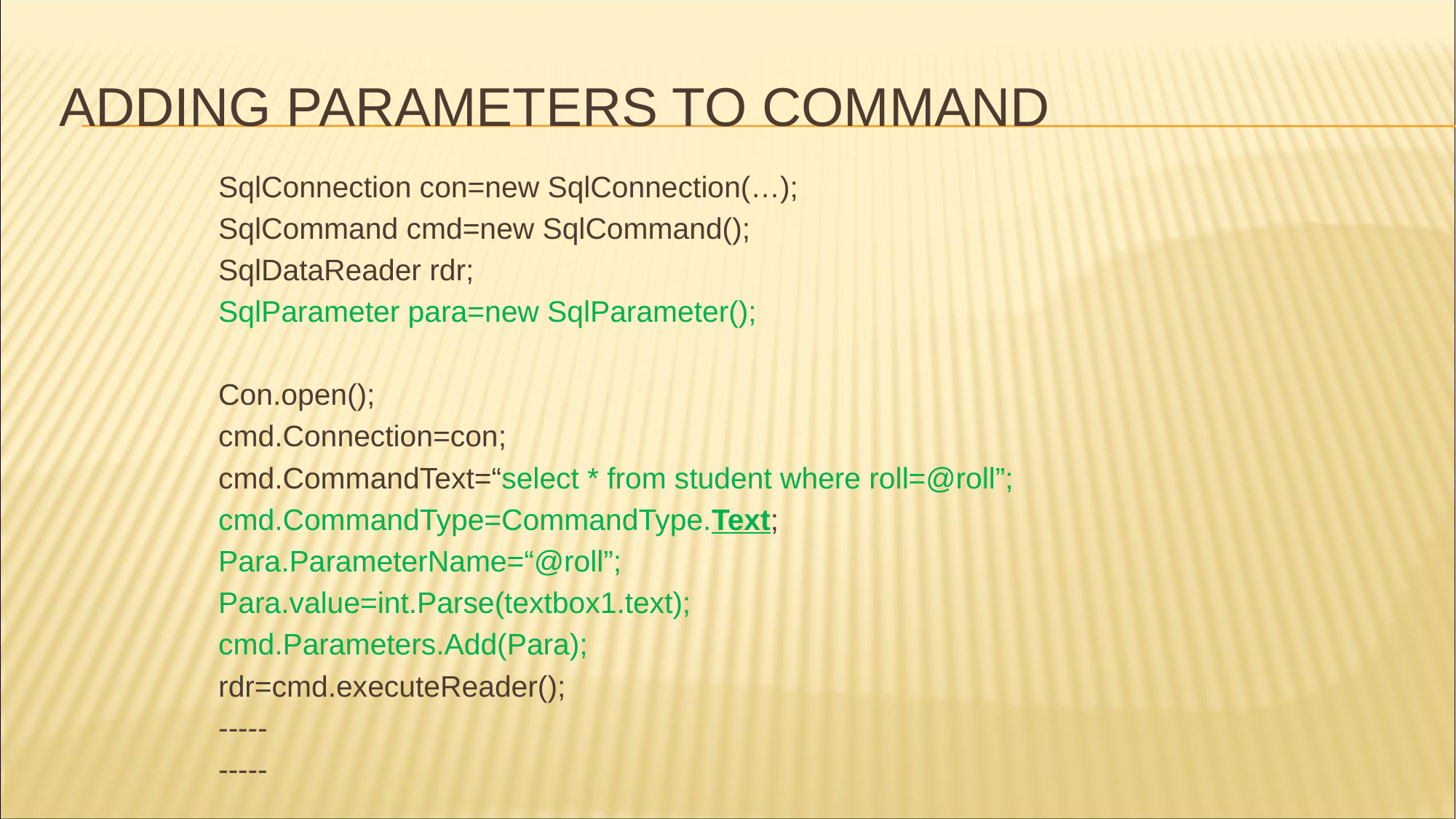

# Adding parameters to command
SqlConnection con=new SqlConnection(…);
SqlCommand cmd=new SqlCommand();
SqlDataReader rdr;
SqlParameter para=new SqlParameter();

Con.open();
cmd.Connection=con;
cmd.CommandText=“select * from student where roll=@roll”;
cmd.CommandType=CommandType.Text;
Para.ParameterName=“@roll”;
Para.value=int.Parse(textbox1.text);
cmd.Parameters.Add(Para);
rdr=cmd.executeReader();
-----
-----